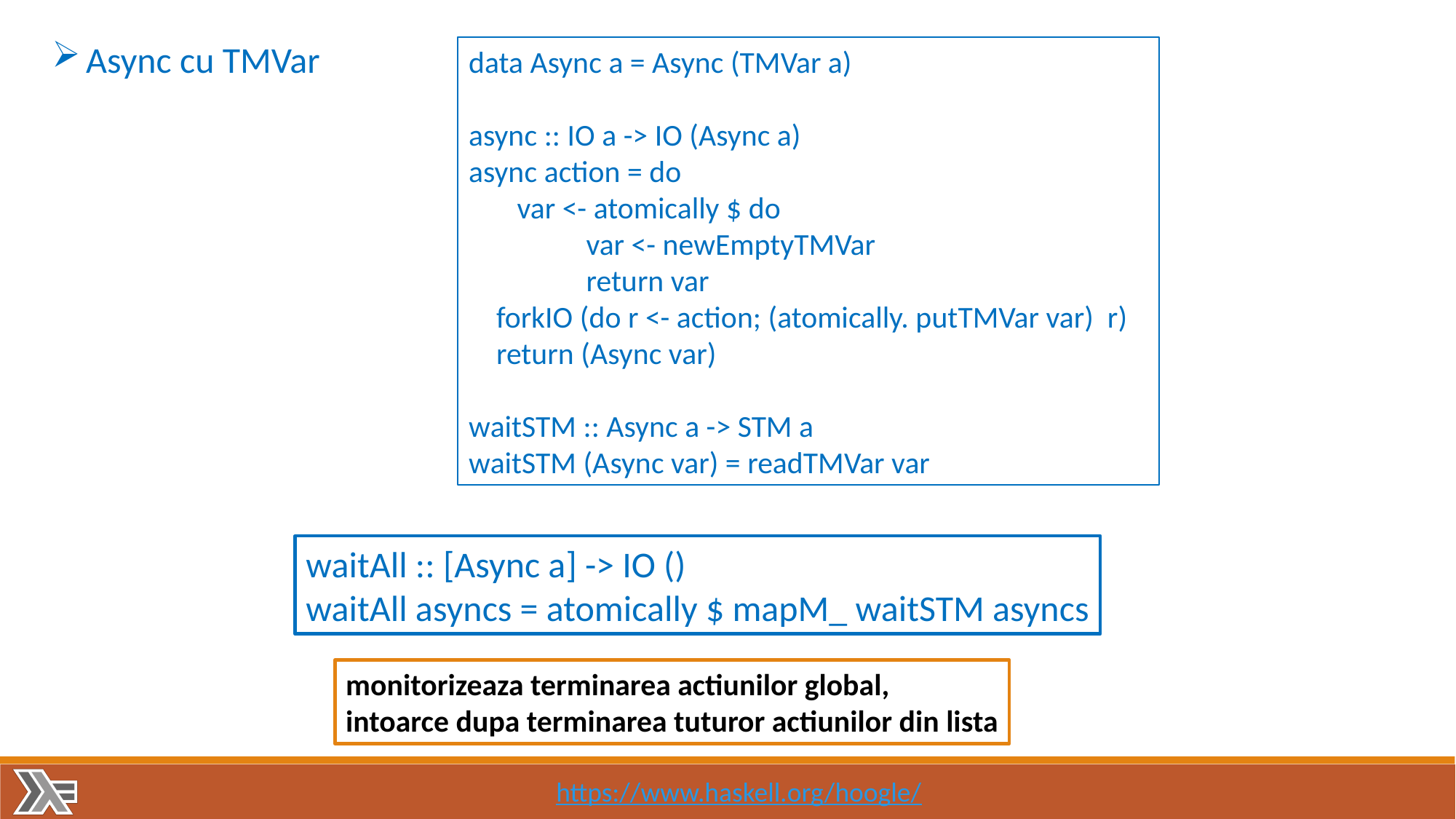

Async cu TMVar
data Async a = Async (TMVar a)

async :: IO a -> IO (Async a)
async action = do
       var <- atomically $ do
                 var <- newEmptyTMVar
                 return var
    forkIO (do r <- action; (atomically. putTMVar var)  r)
    return (Async var)

waitSTM :: Async a -> STM a
waitSTM (Async var) = readTMVar var
waitAll :: [Async a] -> IO ()
waitAll asyncs = atomically $ mapM_ waitSTM asyncs
monitorizeaza terminarea actiunilor global,
intoarce dupa terminarea tuturor actiunilor din lista